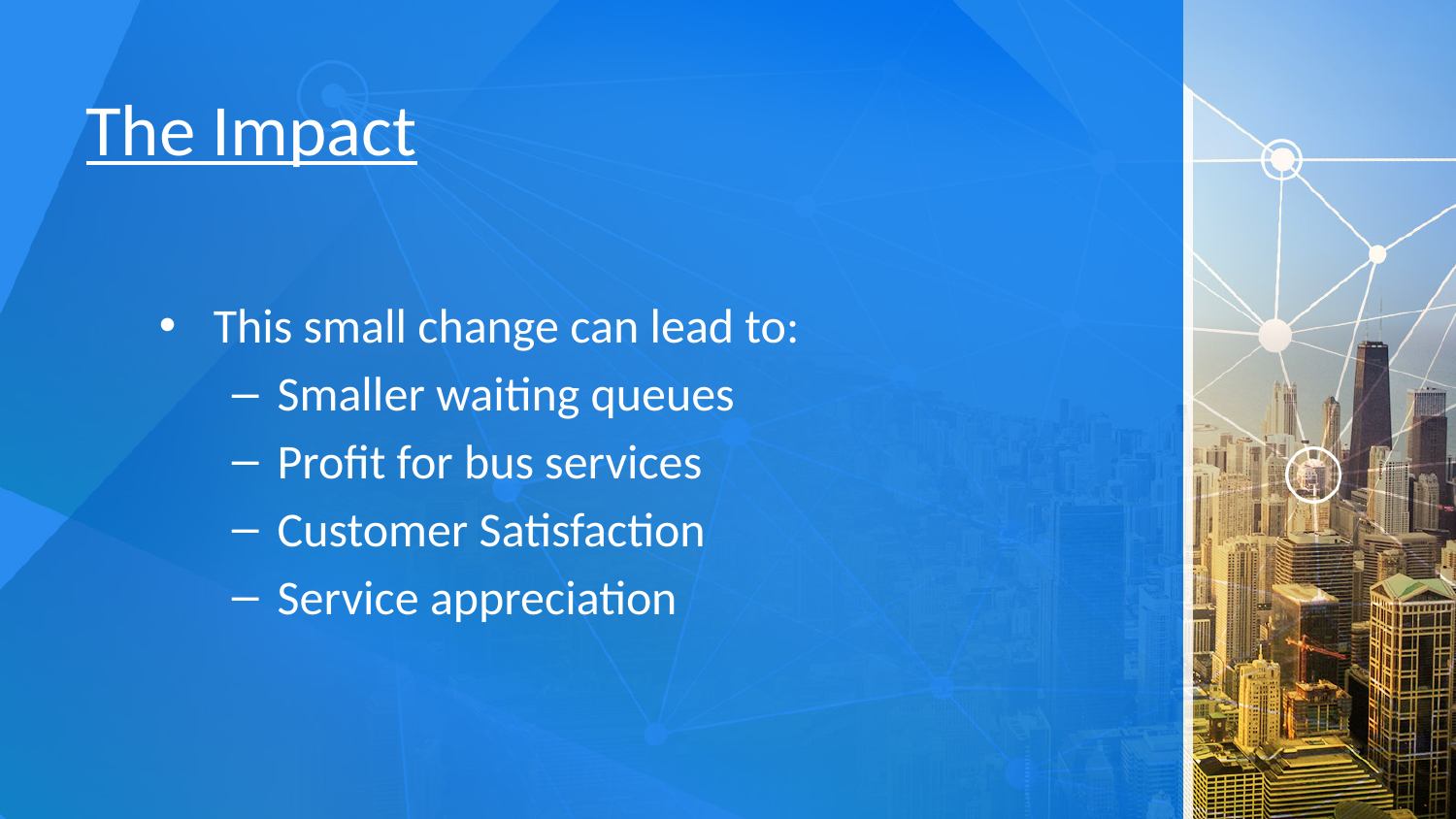

# The Impact
This small change can lead to:
Smaller waiting queues
Profit for bus services
Customer Satisfaction
Service appreciation